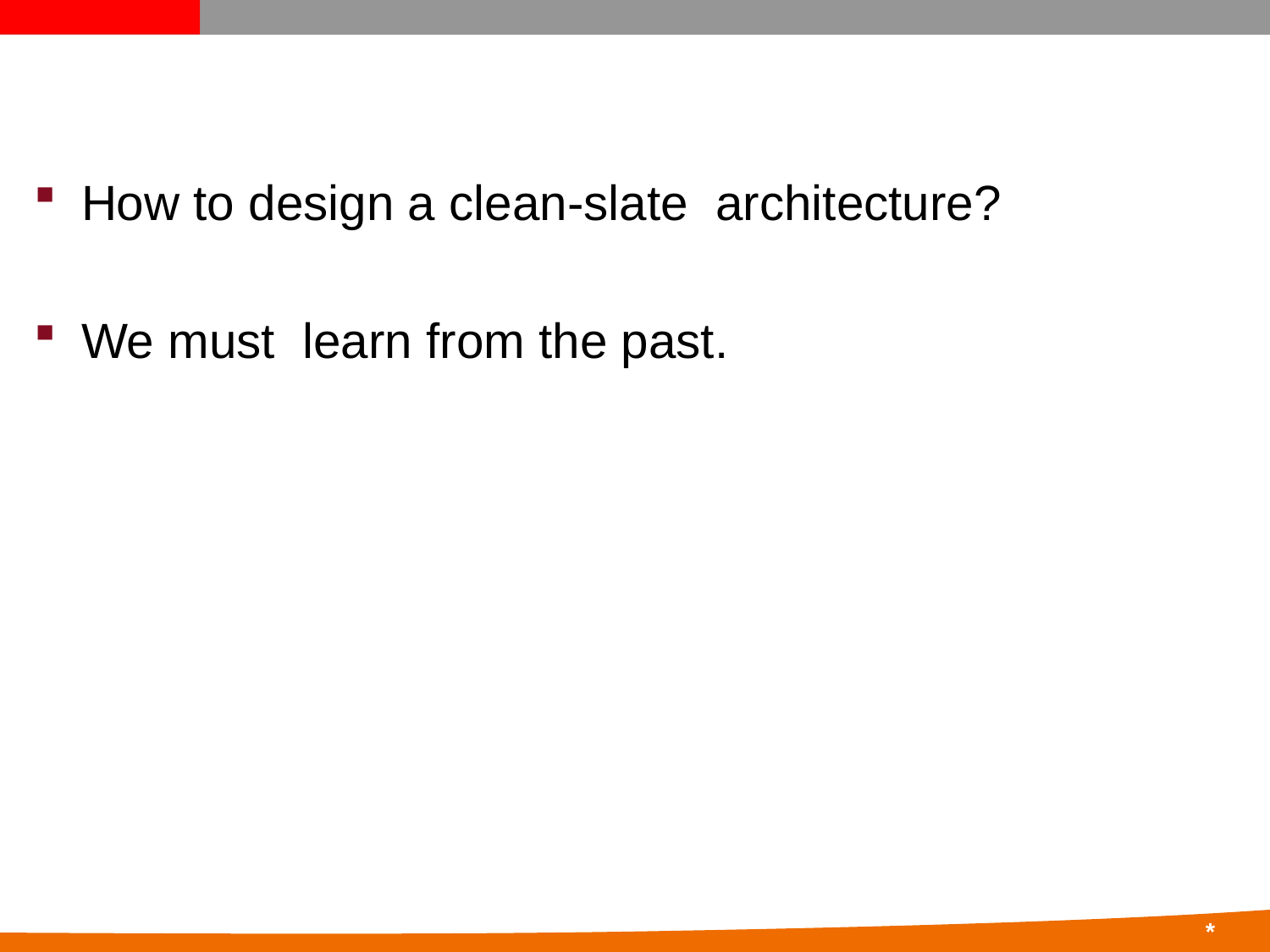

#
How to design a clean-slate  architecture?

We must  learn from the past.